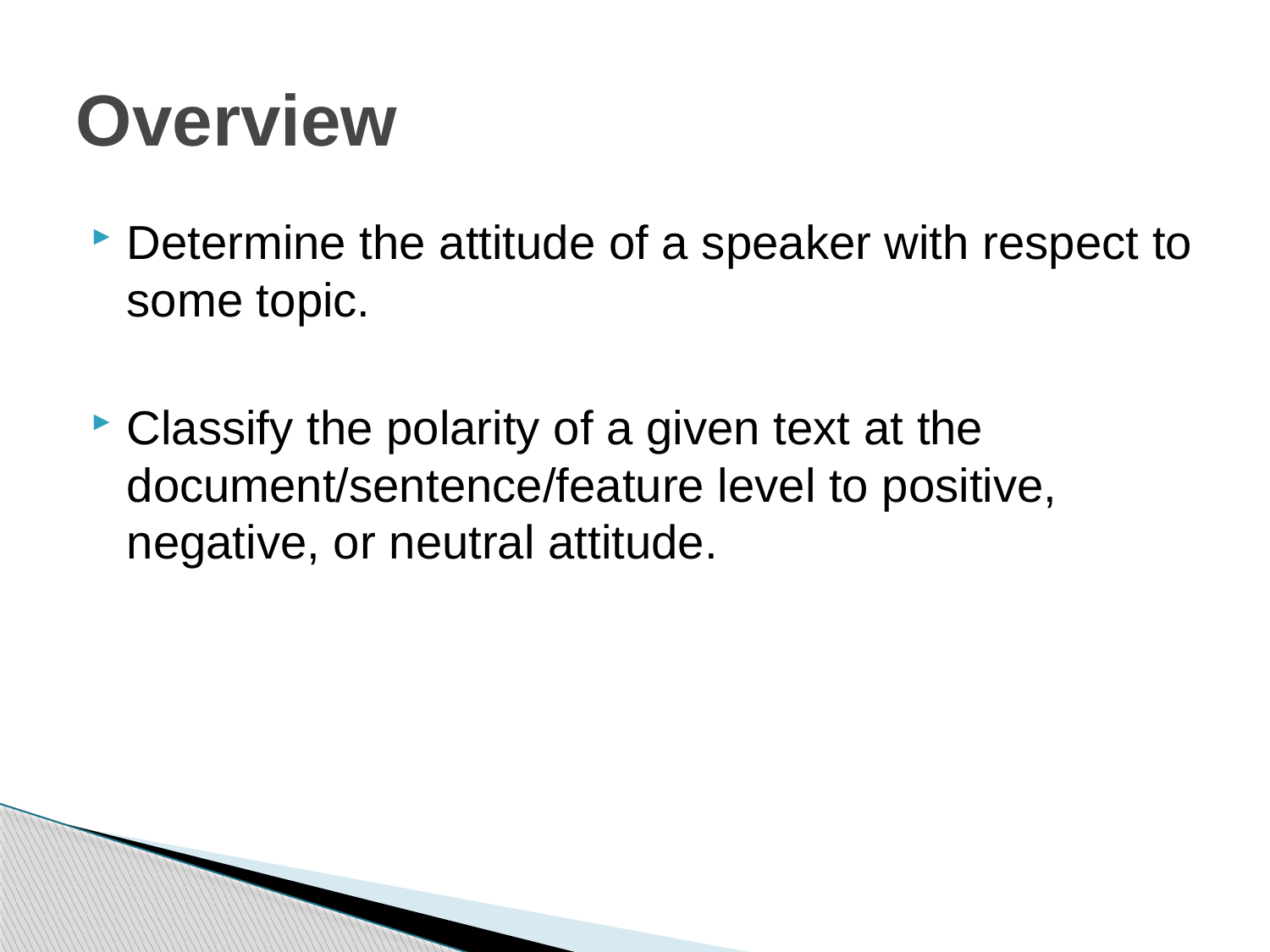

# Overview
Determine the attitude of a speaker with respect to some topic.

Classify the polarity of a given text at the document/sentence/feature level to positive, negative, or neutral attitude.